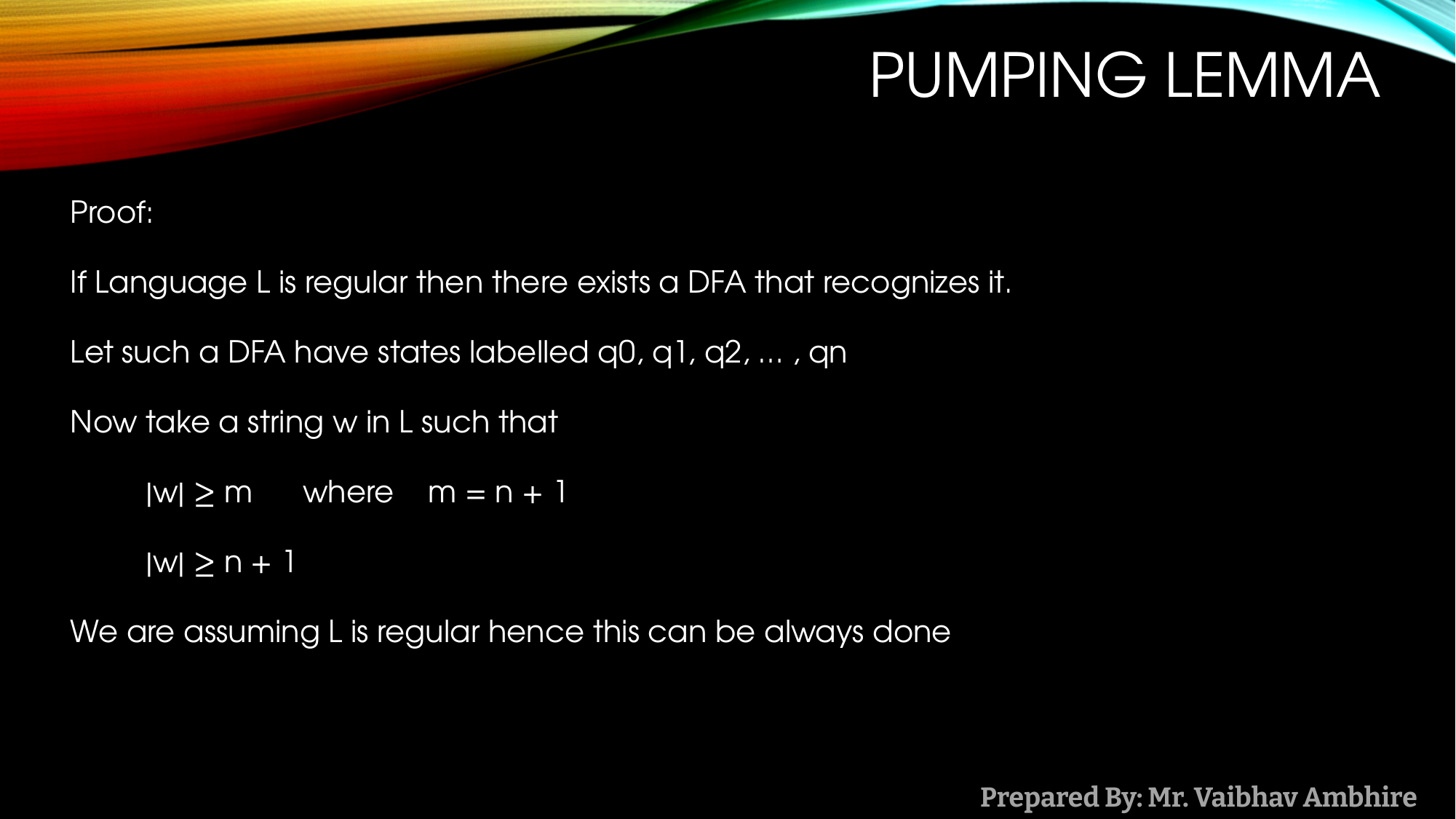

# Pumping lemma
Proof:
If Language L is regular then there exists a DFA that recognizes it.
Let such a DFA have states labelled q0, q1, q2, … , qn
Now take a string w in L such that
         |w| ≥ m      where    m = n + 1
         |w| ≥ n + 1
We are assuming L is regular hence this can be always done